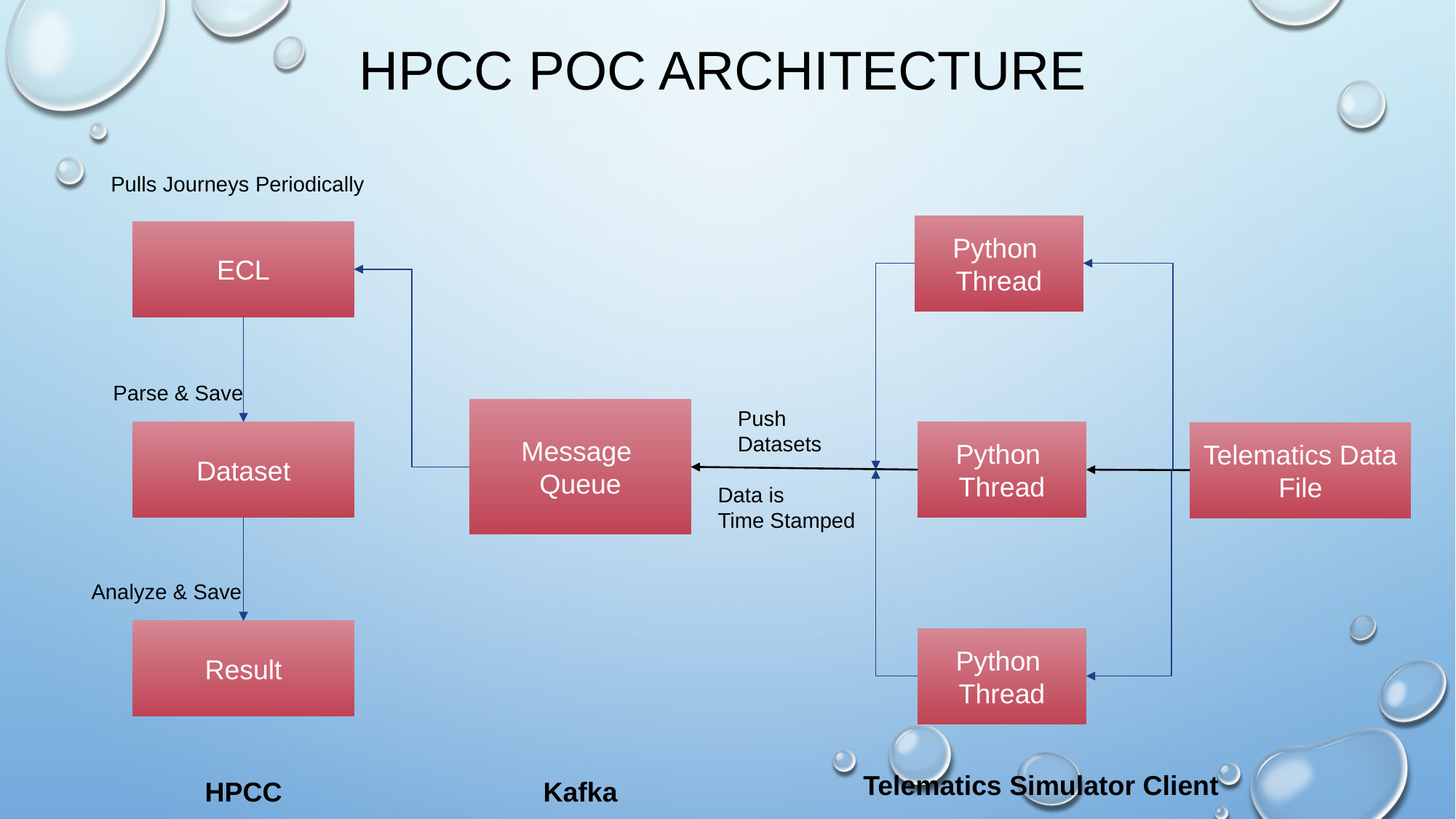

# HPCC POC Architecture
Pulls Journeys Periodically
Python
Thread
ECL
Parse & Save
Message
Queue
Push
Datasets
Dataset
Python
Thread
Telematics Data
File
Data is
Time Stamped
Analyze & Save
Result
Python
Thread
Telematics Simulator Client
HPCC
Kafka